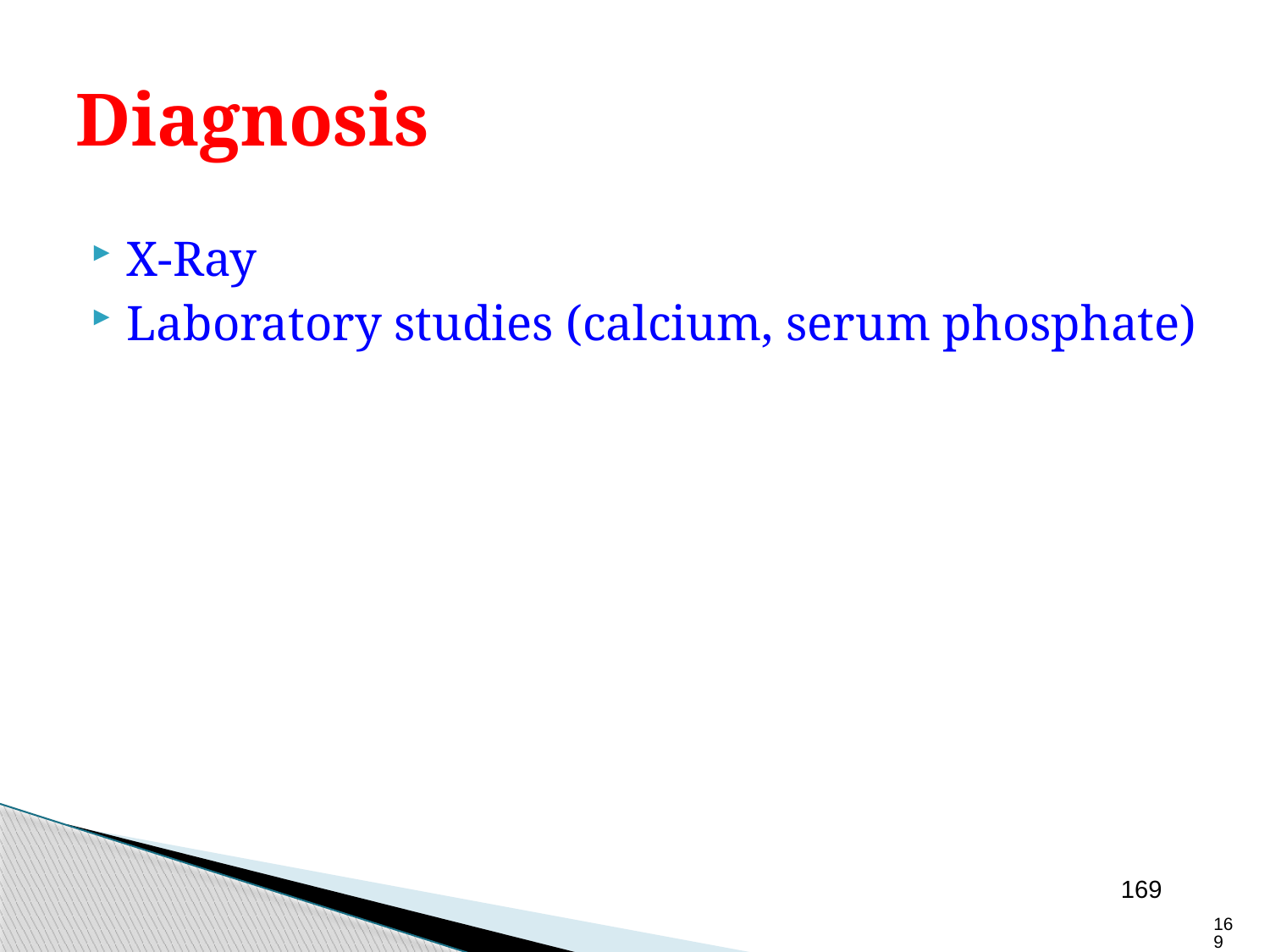

# Diagnosis
X-Ray
Laboratory studies (calcium, serum phosphate)

169
169